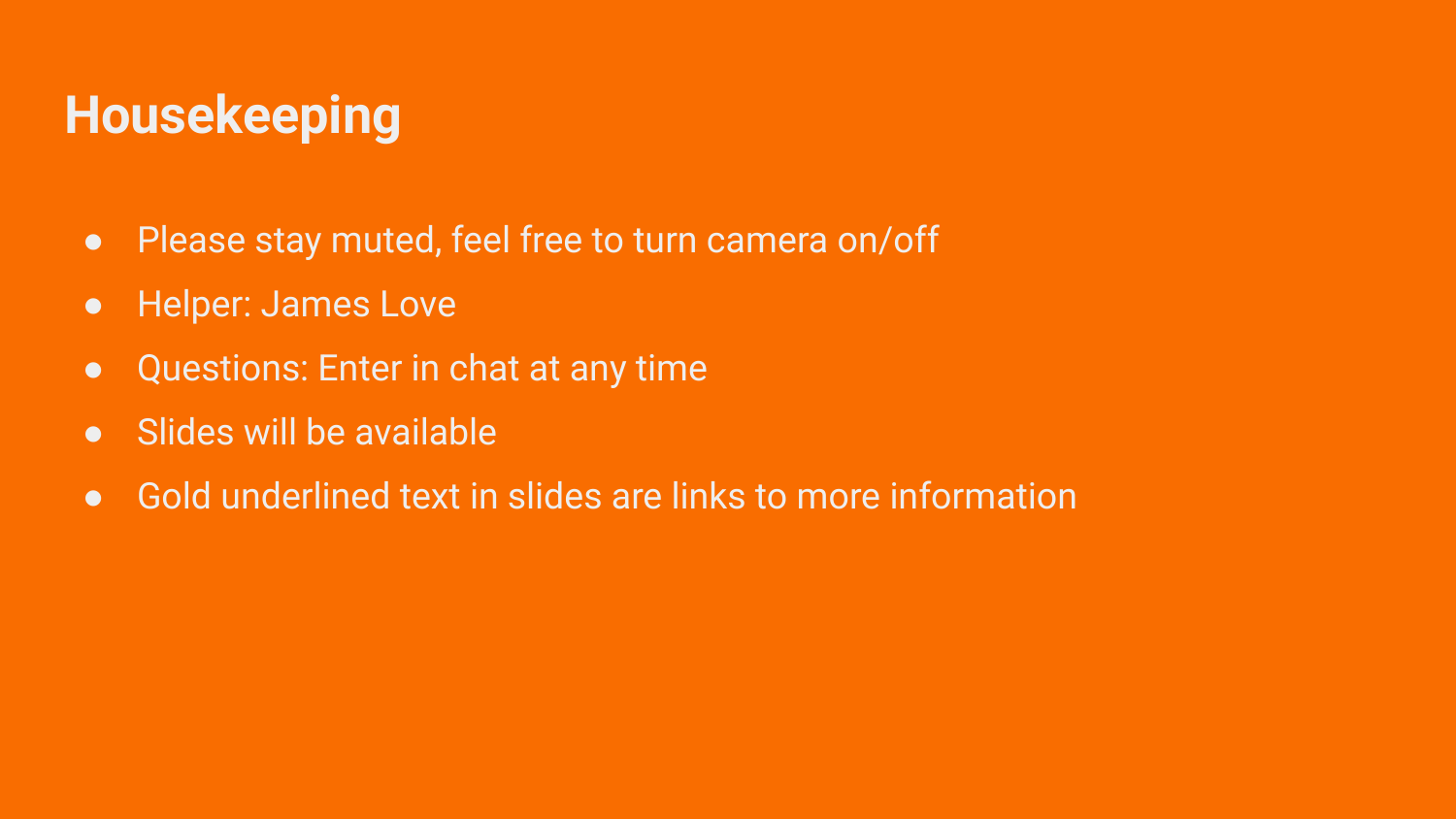

# Housekeeping
Please stay muted, feel free to turn camera on/off
Helper: James Love
Questions: Enter in chat at any time
Slides will be available
Gold underlined text in slides are links to more information